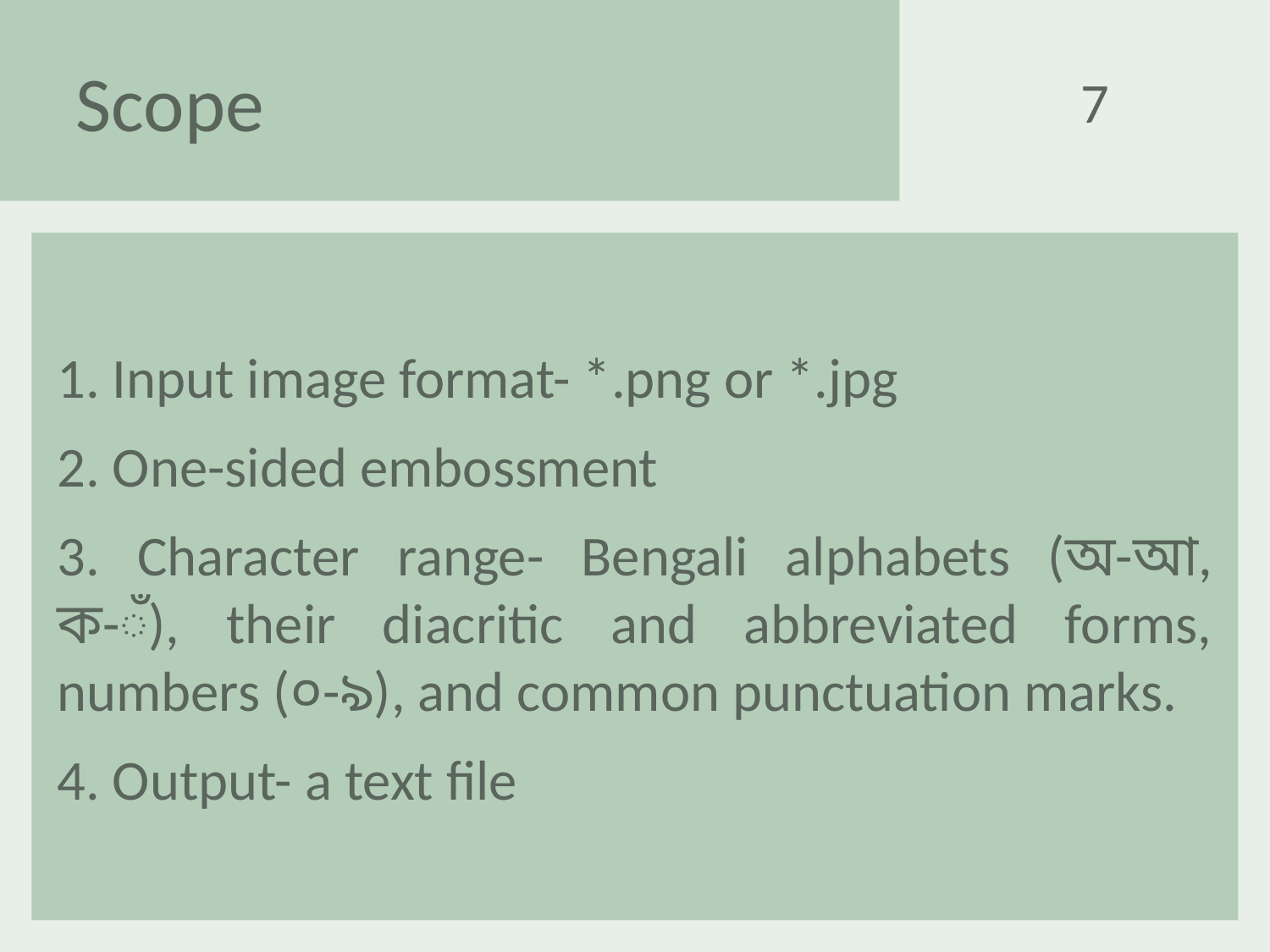

Scope
7
1. Input image format- *.png or *.jpg
2. One-sided embossment
3. Character range- Bengali alphabets (অ-আ, ক-ঁ), their diacritic and abbreviated forms, numbers (০-৯), and common punctuation marks.
4. Output- a text file